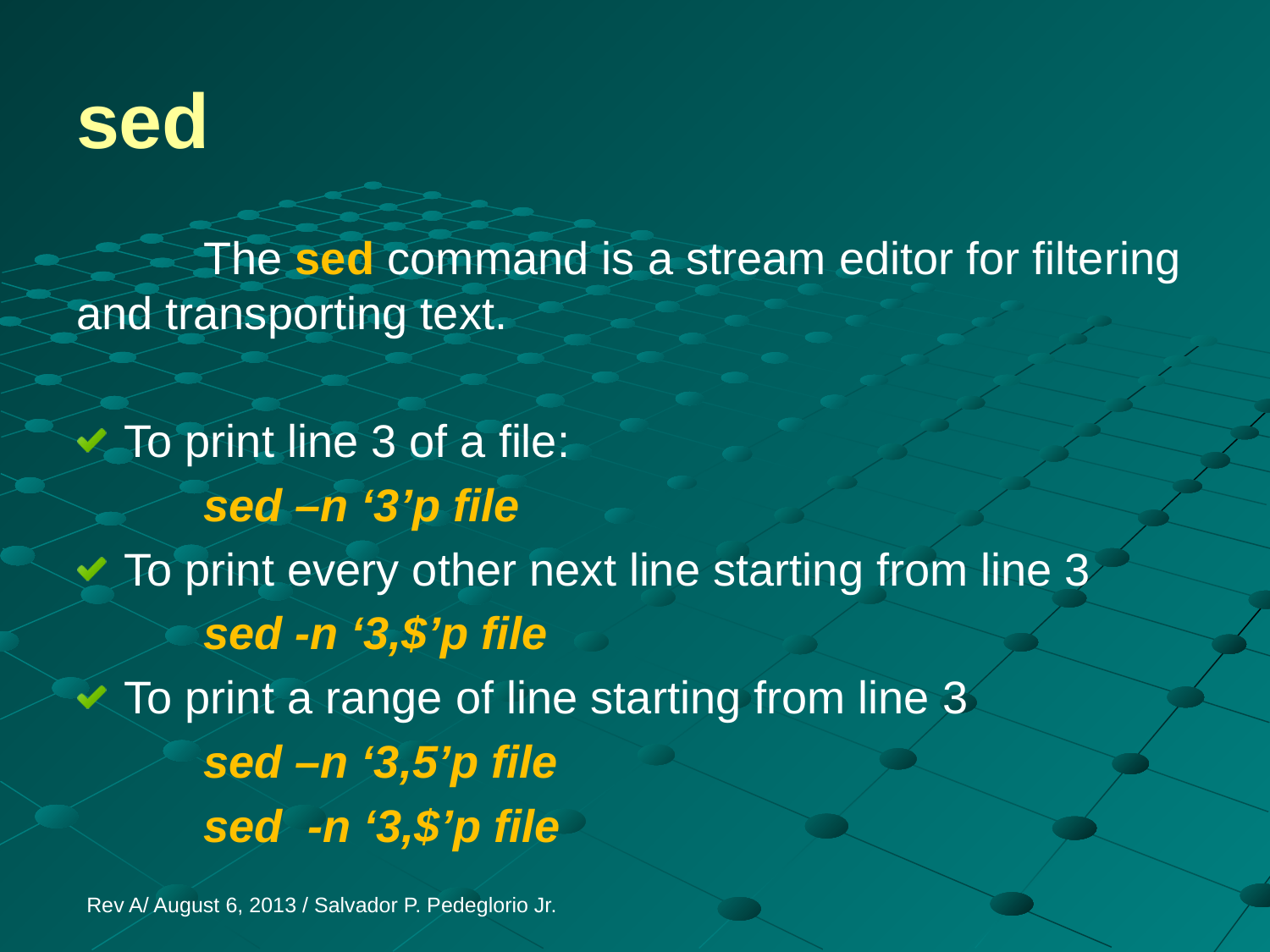

# sed
	The sed command is a stream editor for filtering and transporting text.

To print line 3 of a file:
	sed –n ‘3’p file
To print every other next line starting from line 3
	sed -n ‘3,$’p file
To print a range of line starting from line 3
	sed –n ‘3,5’p file
	sed  -n ‘3,$’p file

Rev A/ August 6, 2013 / Salvador P. Pedeglorio Jr.